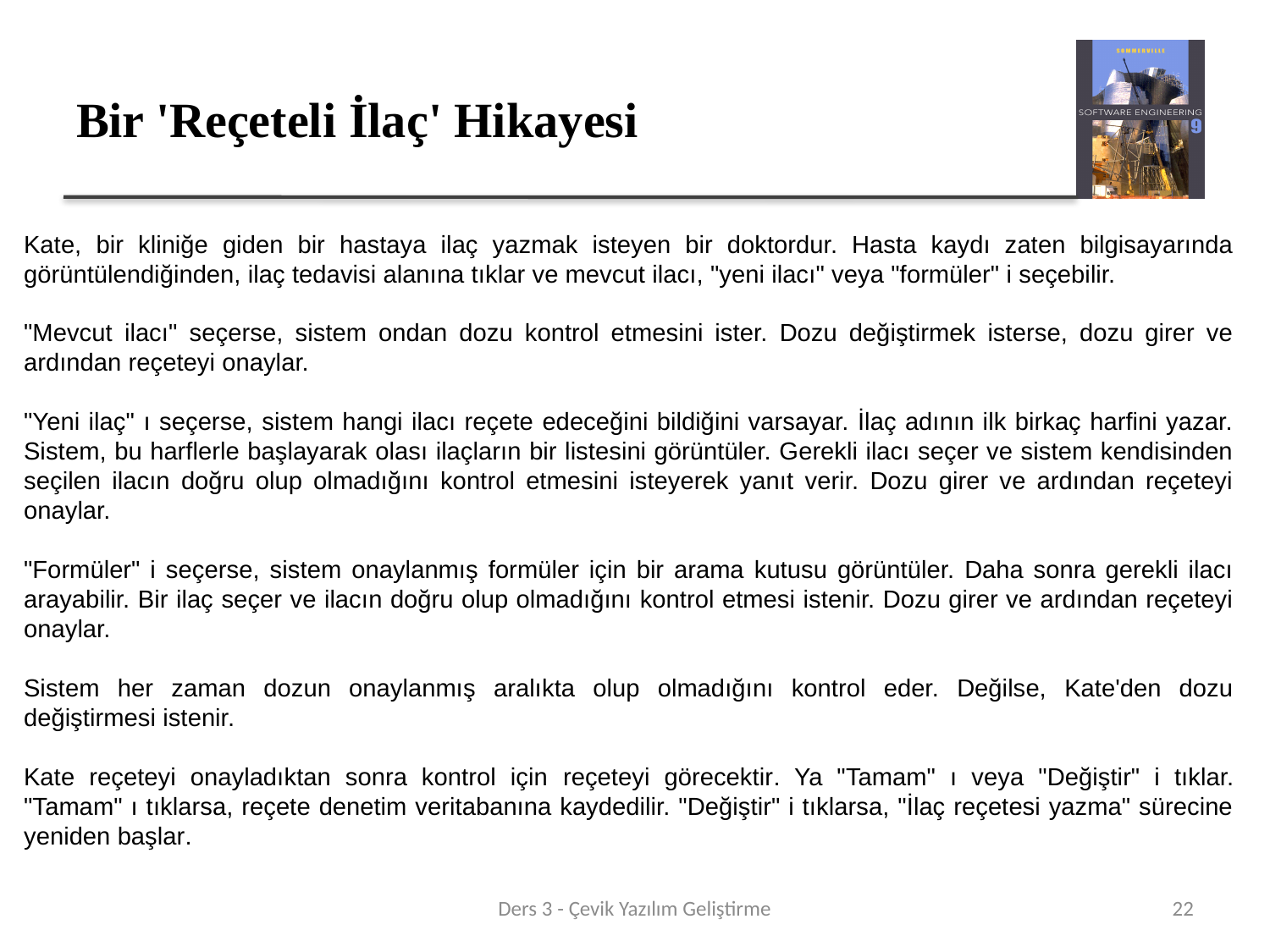

# Bir 'Reçeteli İlaç' Hikayesi
Kate, bir kliniğe giden bir hastaya ilaç yazmak isteyen bir doktordur. Hasta kaydı zaten bilgisayarında görüntülendiğinden, ilaç tedavisi alanına tıklar ve mevcut ilacı, "yeni ilacı" veya "formüler" i seçebilir.

"Mevcut ilacı" seçerse, sistem ondan dozu kontrol etmesini ister. Dozu değiştirmek isterse, dozu girer ve ardından reçeteyi onaylar.

"Yeni ilaç" ı seçerse, sistem hangi ilacı reçete edeceğini bildiğini varsayar. İlaç adının ilk birkaç harfini yazar. Sistem, bu harflerle başlayarak olası ilaçların bir listesini görüntüler. Gerekli ilacı seçer ve sistem kendisinden seçilen ilacın doğru olup olmadığını kontrol etmesini isteyerek yanıt verir. Dozu girer ve ardından reçeteyi onaylar.

"Formüler" i seçerse, sistem onaylanmış formüler için bir arama kutusu görüntüler. Daha sonra gerekli ilacı arayabilir. Bir ilaç seçer ve ilacın doğru olup olmadığını kontrol etmesi istenir. Dozu girer ve ardından reçeteyi onaylar.

Sistem her zaman dozun onaylanmış aralıkta olup olmadığını kontrol eder. Değilse, Kate'den dozu değiştirmesi istenir.

Kate reçeteyi onayladıktan sonra kontrol için reçeteyi görecektir. Ya "Tamam" ı veya "Değiştir" i tıklar. "Tamam" ı tıklarsa, reçete denetim veritabanına kaydedilir. "Değiştir" i tıklarsa, "İlaç reçetesi yazma" sürecine yeniden başlar.
Ders 3 - Çevik Yazılım Geliştirme
22